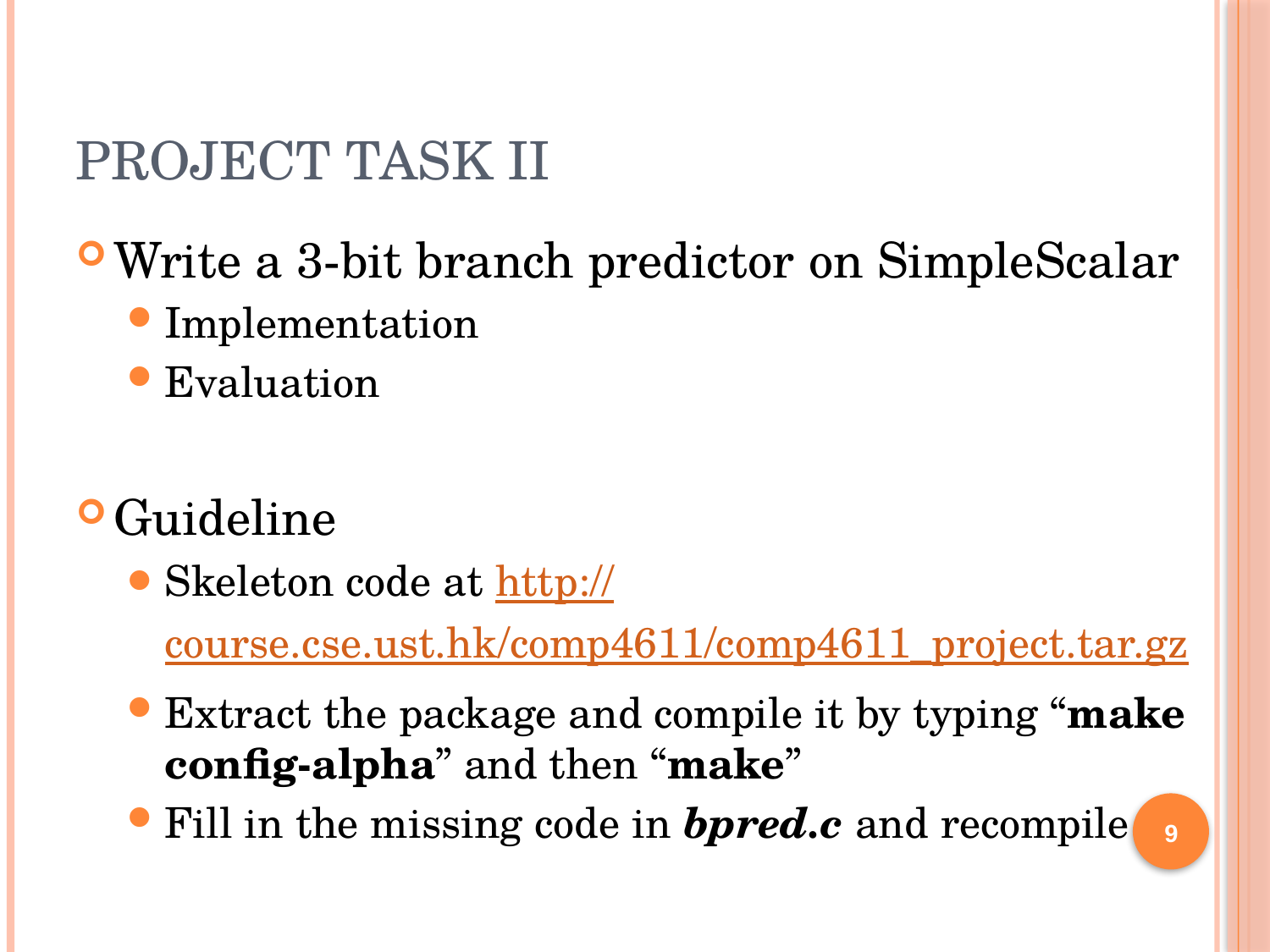

# Project Task II
Write a 3-bit branch predictor on SimpleScalar
Implementation
Evaluation

Guideline
Skeleton code at http://course.cse.ust.hk/comp4611/comp4611_project.tar.gz
Extract the package and compile it by typing “make config-alpha” and then “make”
Fill in the missing code in bpred.c and recompile

9